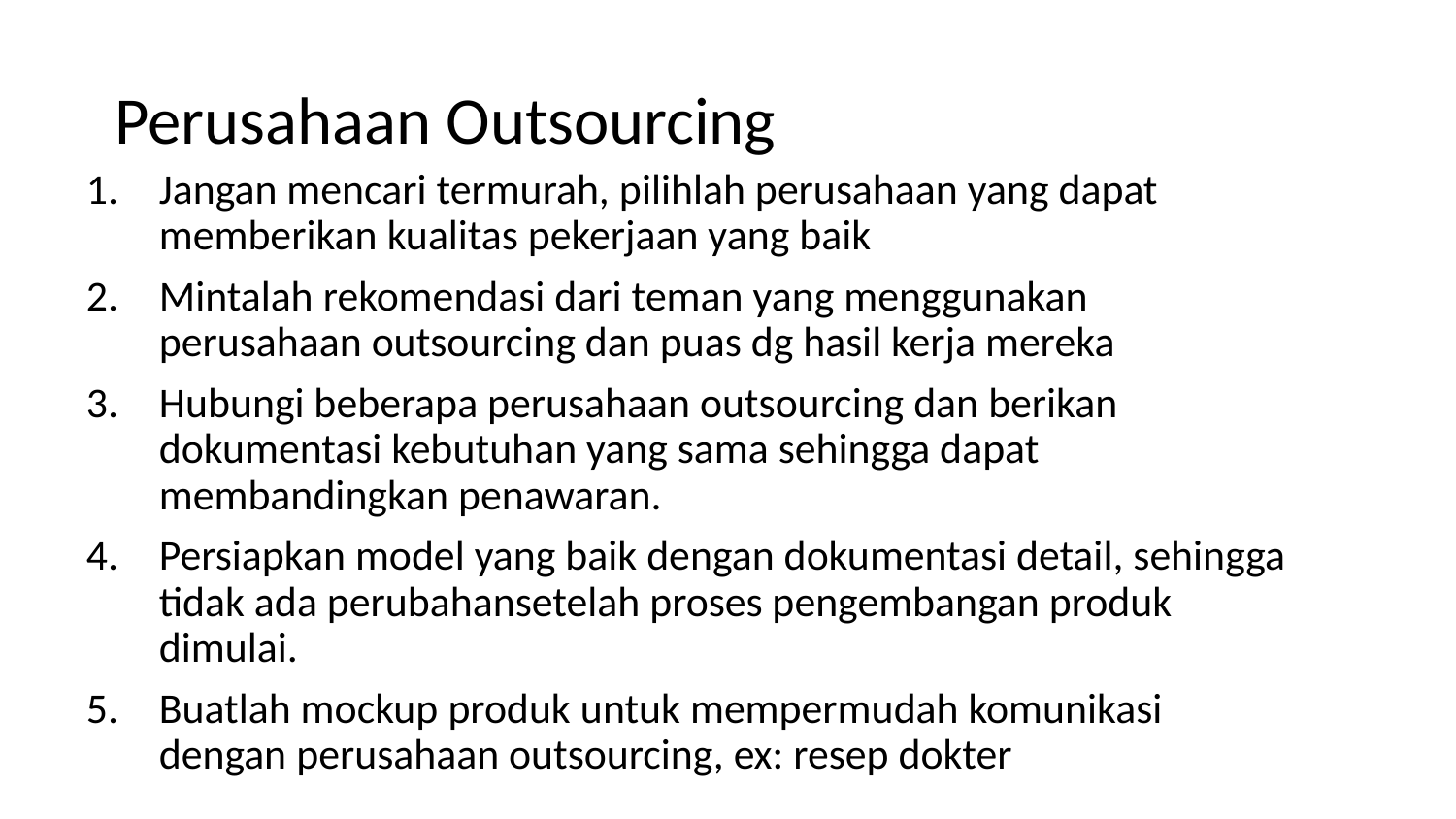

# Perusahaan Outsourcing
Jangan mencari termurah, pilihlah perusahaan yang dapat memberikan kualitas pekerjaan yang baik
Mintalah rekomendasi dari teman yang menggunakan perusahaan outsourcing dan puas dg hasil kerja mereka
Hubungi beberapa perusahaan outsourcing dan berikan dokumentasi kebutuhan yang sama sehingga dapat membandingkan penawaran.
Persiapkan model yang baik dengan dokumentasi detail, sehingga tidak ada perubahansetelah proses pengembangan produk dimulai.
Buatlah mockup produk untuk mempermudah komunikasi dengan perusahaan outsourcing, ex: resep dokter